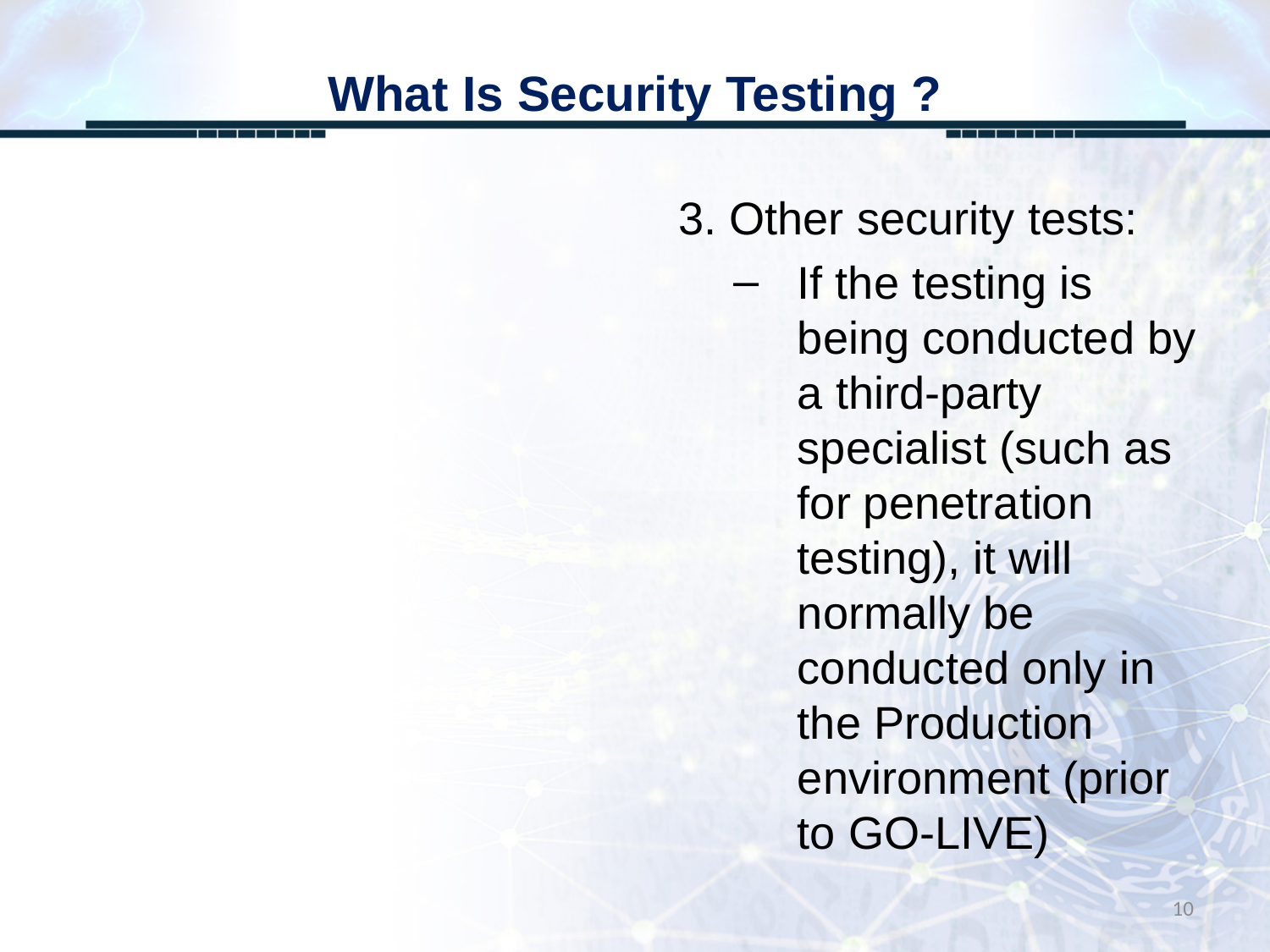

# What Is Security Testing ?
3. Other security tests:
If the testing is being conducted by a third-party specialist (such as for penetration testing), it will normally be conducted only in the Production environment (prior to GO-LIVE)
10